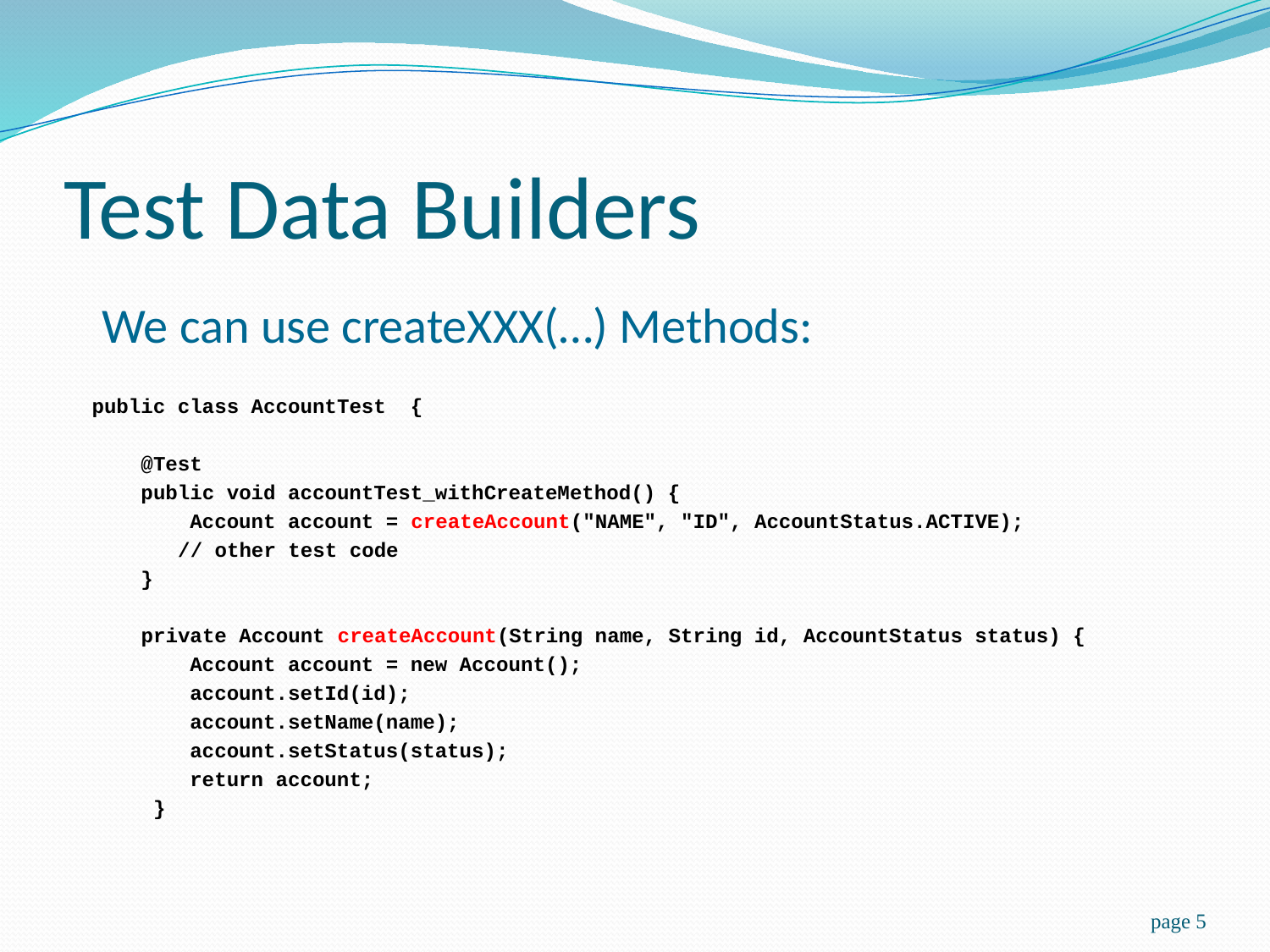

# Test Data Builders
We can use createXXX(…) Methods:
public class AccountTest  {

    @Test
    public void accountTest_withCreateMethod() {
        Account account = createAccount("NAME", "ID", AccountStatus.ACTIVE);
	    // other test code
    }

	 private Account createAccount(String name, String id, AccountStatus status) {
        Account account = new Account();
        account.setId(id);
        account.setName(name);
        account.setStatus(status);
        return account;
     }
page 5